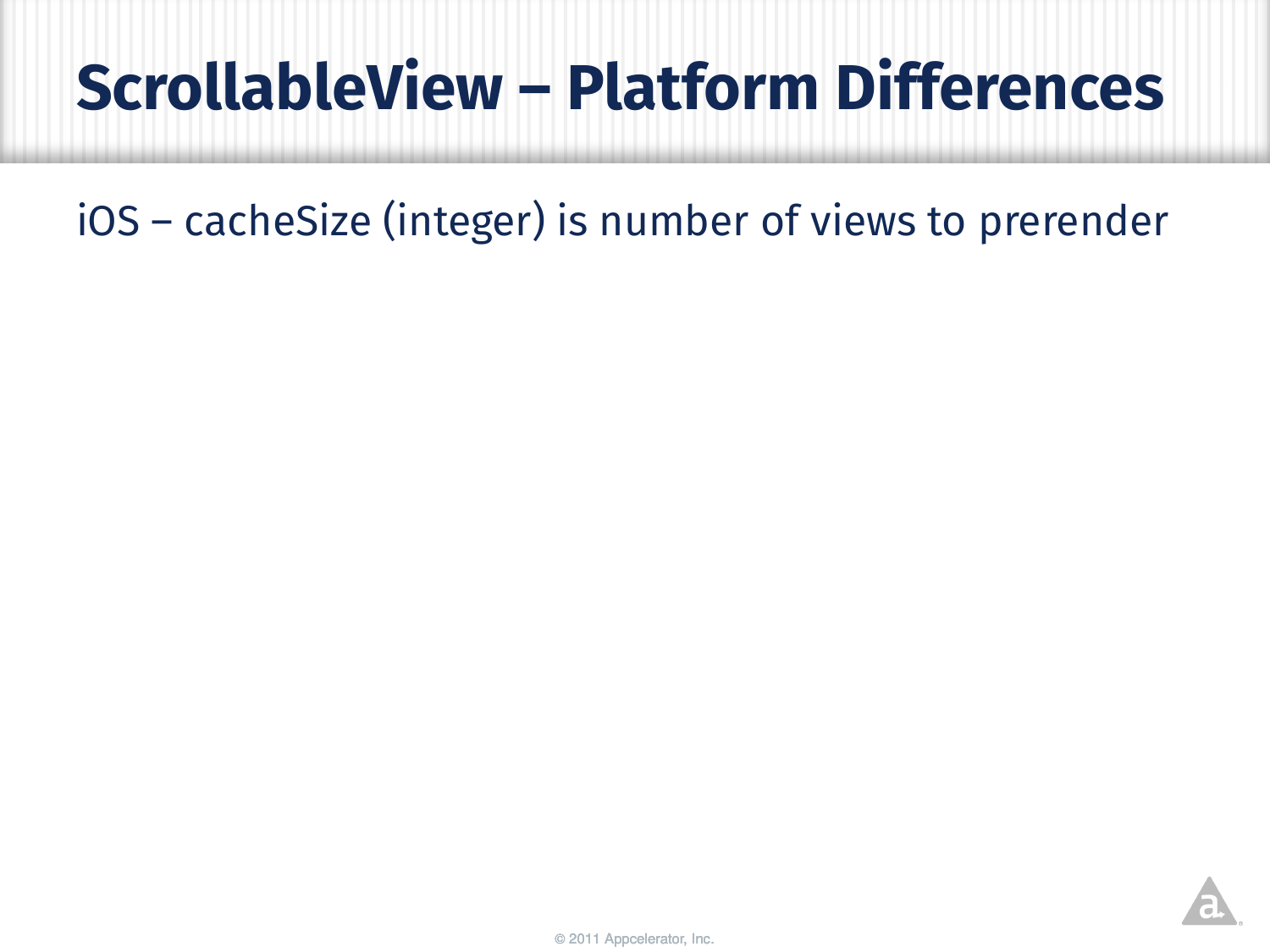

# ScrollableView – Platform Differences
iOS – cacheSize (integer) is number of views to prerender